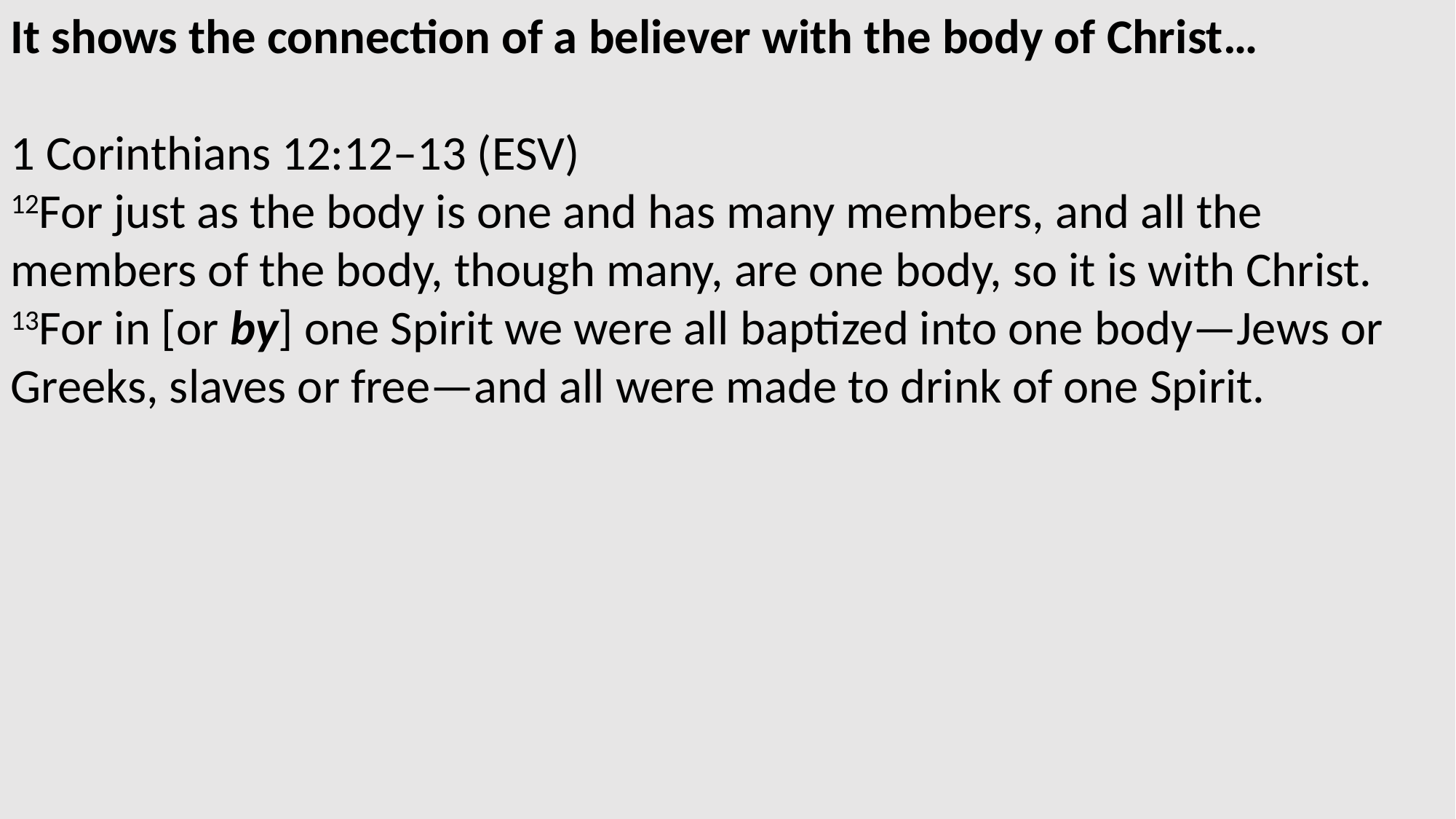

It shows the connection of a believer with the body of Christ…

1 Corinthians 12:12–13 (ESV)
12For just as the body is one and has many members, and all the members of the body, though many, are one body, so it is with Christ.
13For in [or by] one Spirit we were all baptized into one body—Jews or Greeks, slaves or free—and all were made to drink of one Spirit.